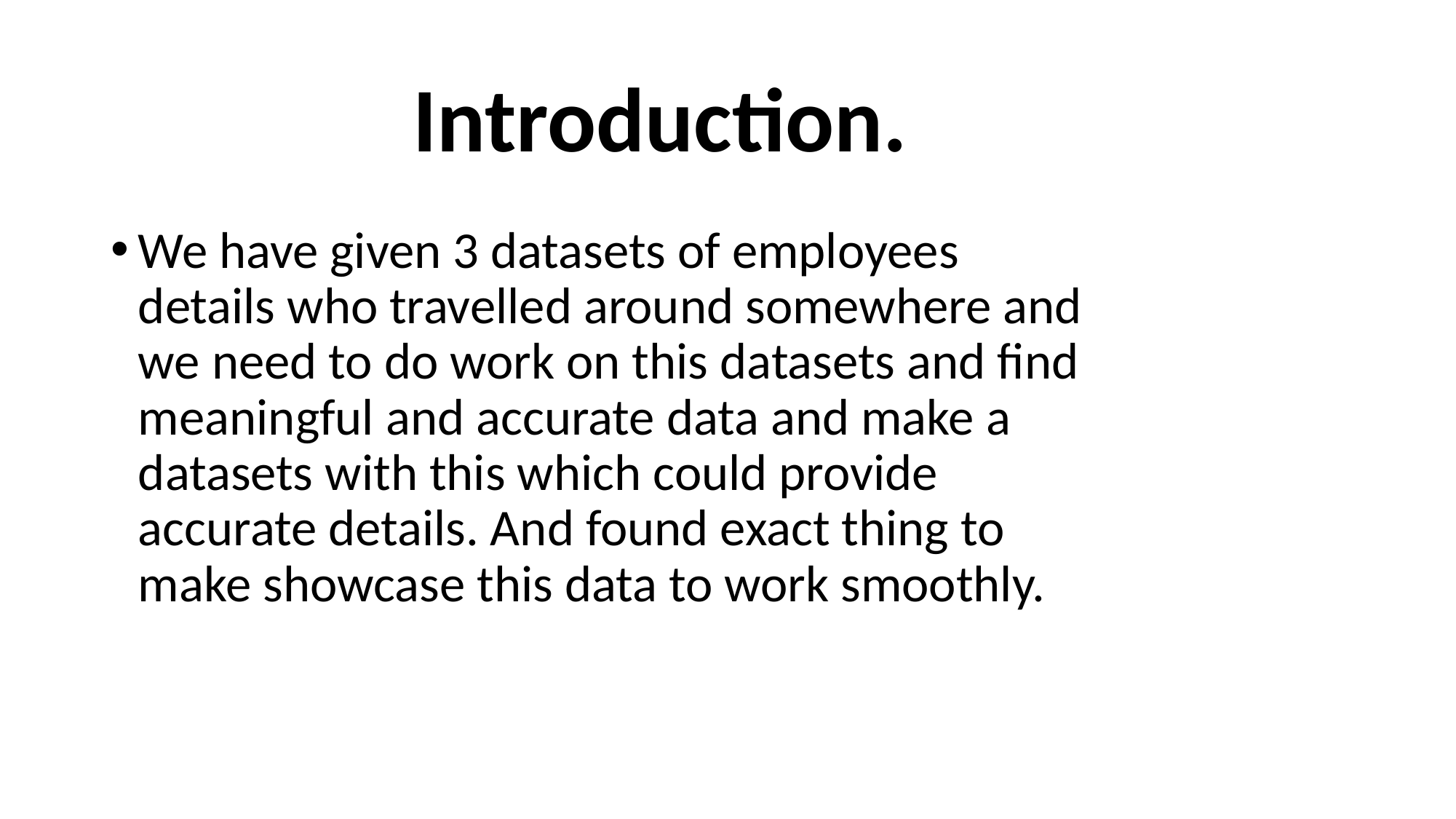

# Introduction.
We have given 3 datasets of employees details who travelled around somewhere and we need to do work on this datasets and find meaningful and accurate data and make a datasets with this which could provide accurate details. And found exact thing to make showcase this data to work smoothly.